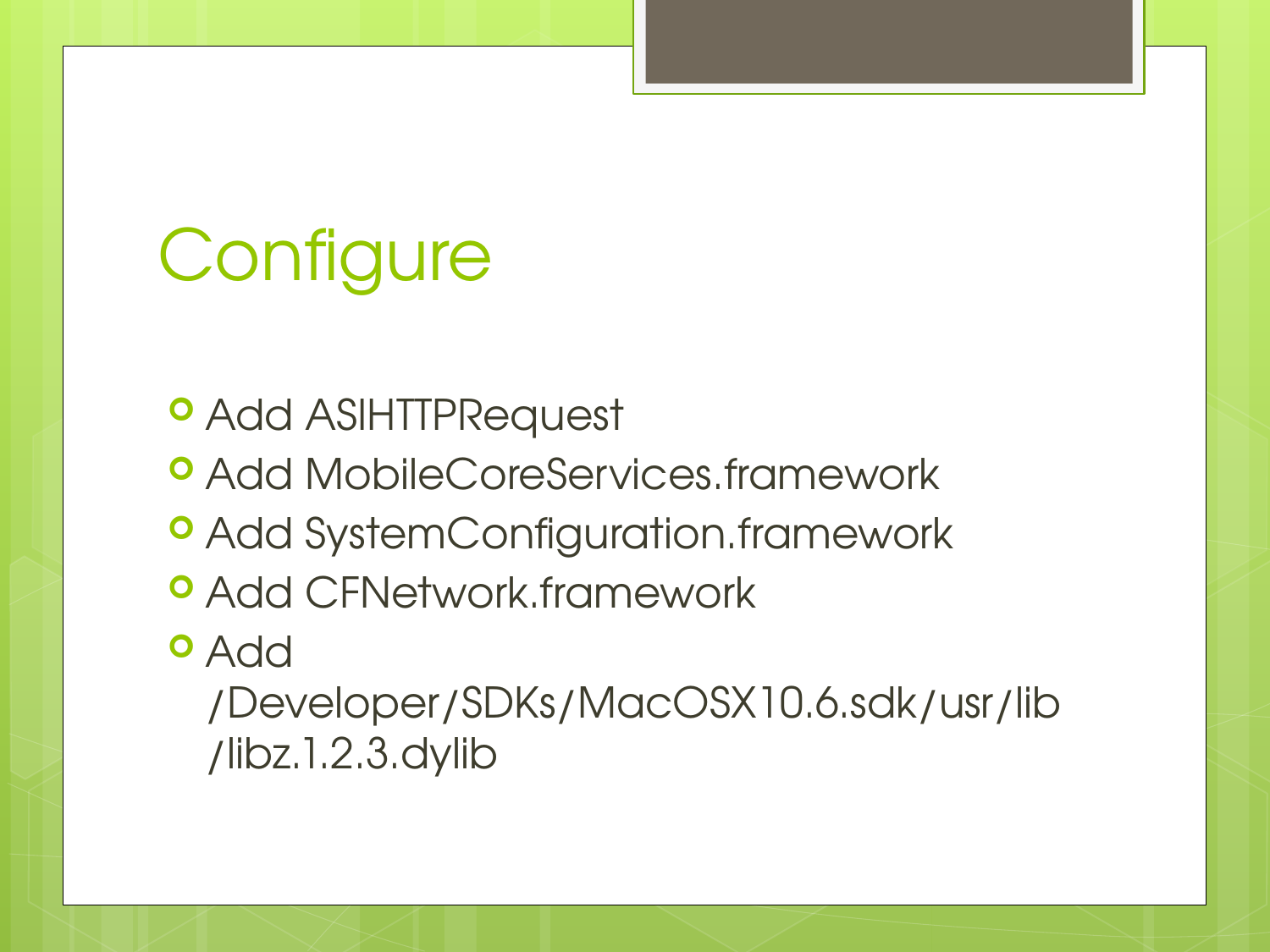

# Configure

Add ASIHTTPRequest
Add MobileCoreServices.framework
Add SystemConfiguration.framework
Add CFNetwork.framework
Add /Developer/SDKs/MacOSX10.6.sdk/usr/lib/libz.1.2.3.dylib